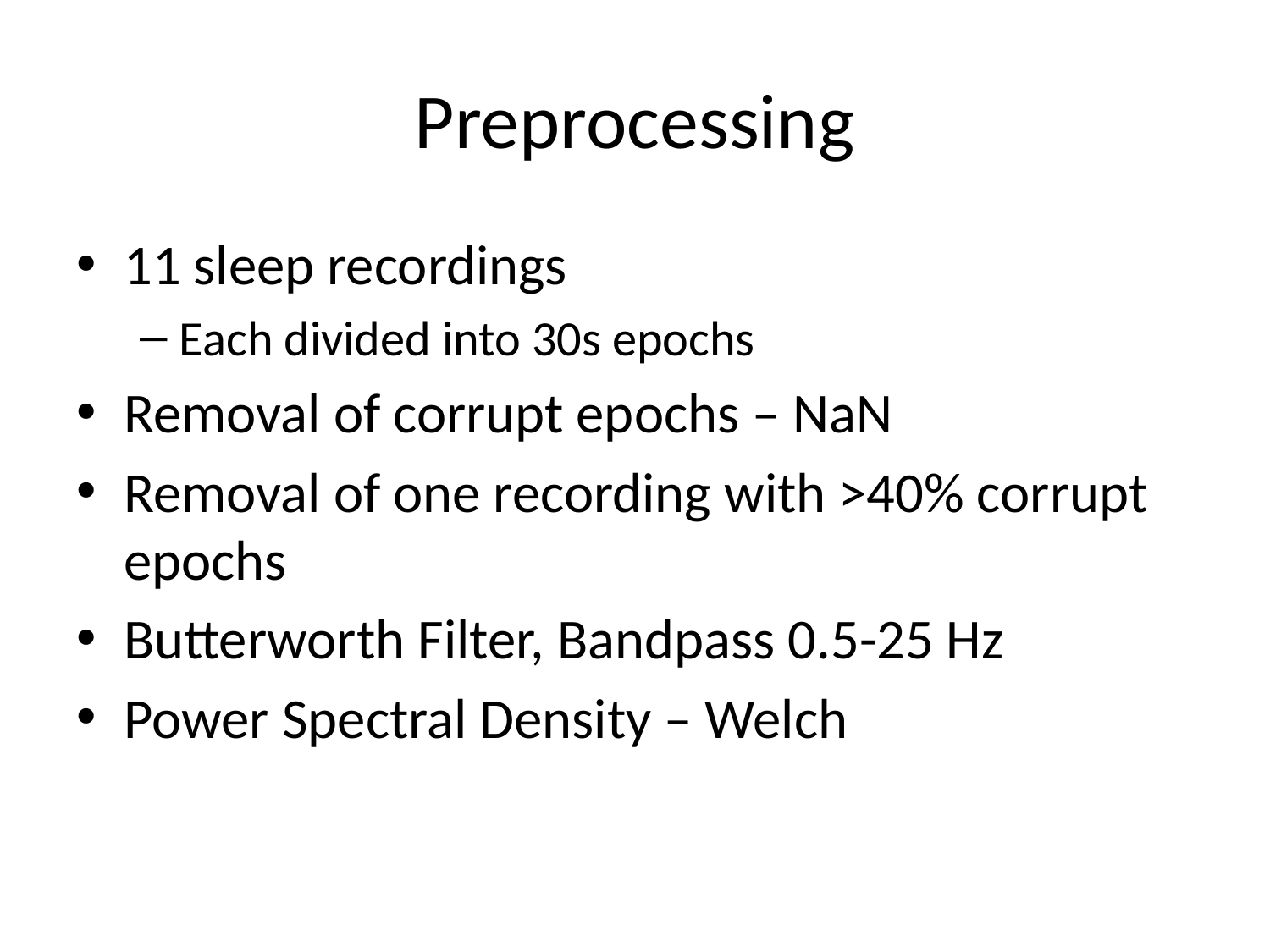

# Preprocessing
11 sleep recordings
Each divided into 30s epochs
Removal of corrupt epochs – NaN
Removal of one recording with >40% corrupt epochs
Butterworth Filter, Bandpass 0.5-25 Hz
Power Spectral Density – Welch